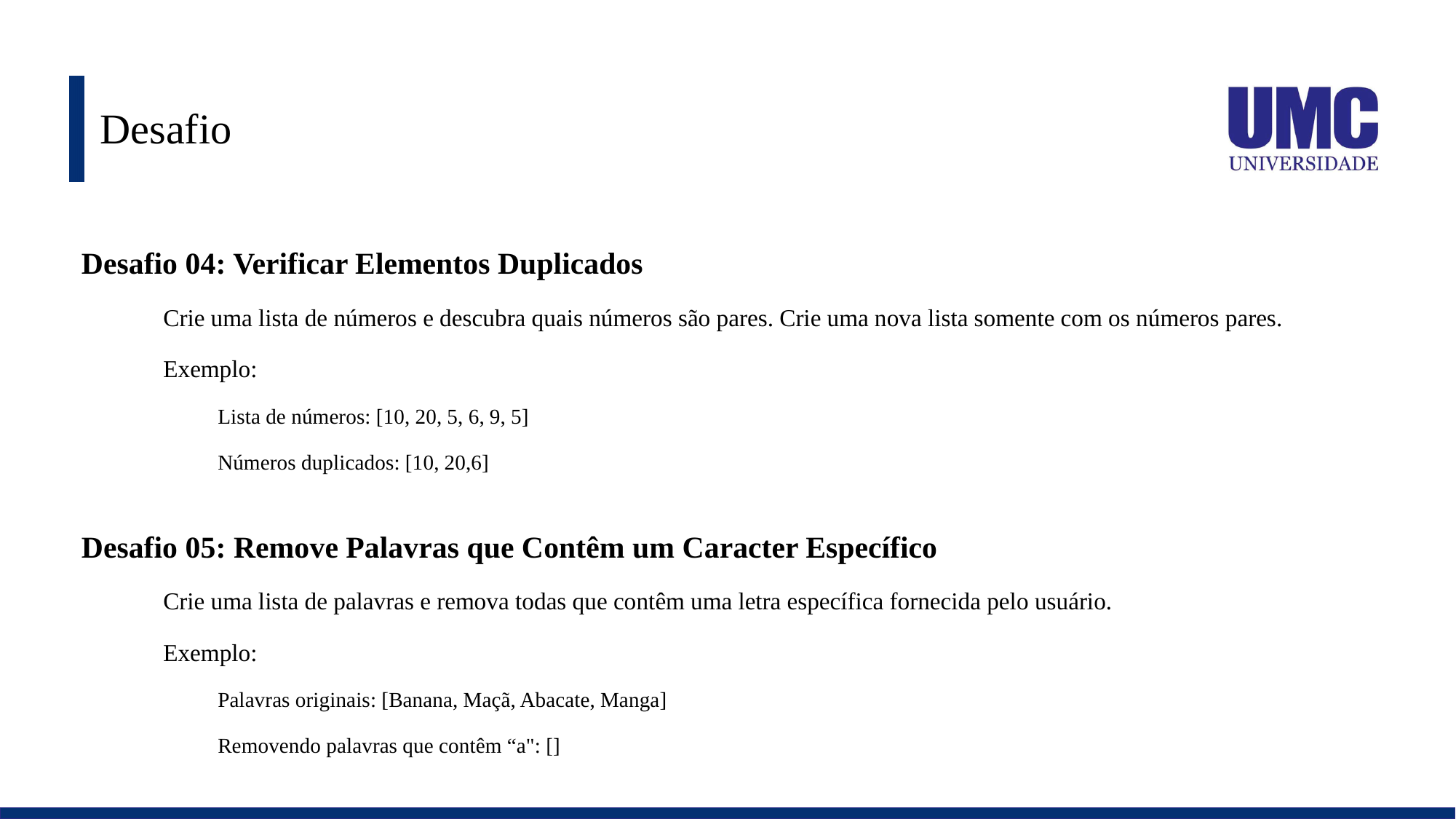

# Desafio
Desafio 04: Verificar Elementos Duplicados
Crie uma lista de números e descubra quais números são pares. Crie uma nova lista somente com os números pares.
Exemplo:
Lista de números: [10, 20, 5, 6, 9, 5]
Números duplicados: [10, 20,6]
Desafio 05: Remove Palavras que Contêm um Caracter Específico
Crie uma lista de palavras e remova todas que contêm uma letra específica fornecida pelo usuário.
Exemplo:
Palavras originais: [Banana, Maçã, Abacate, Manga]
Removendo palavras que contêm “a": []